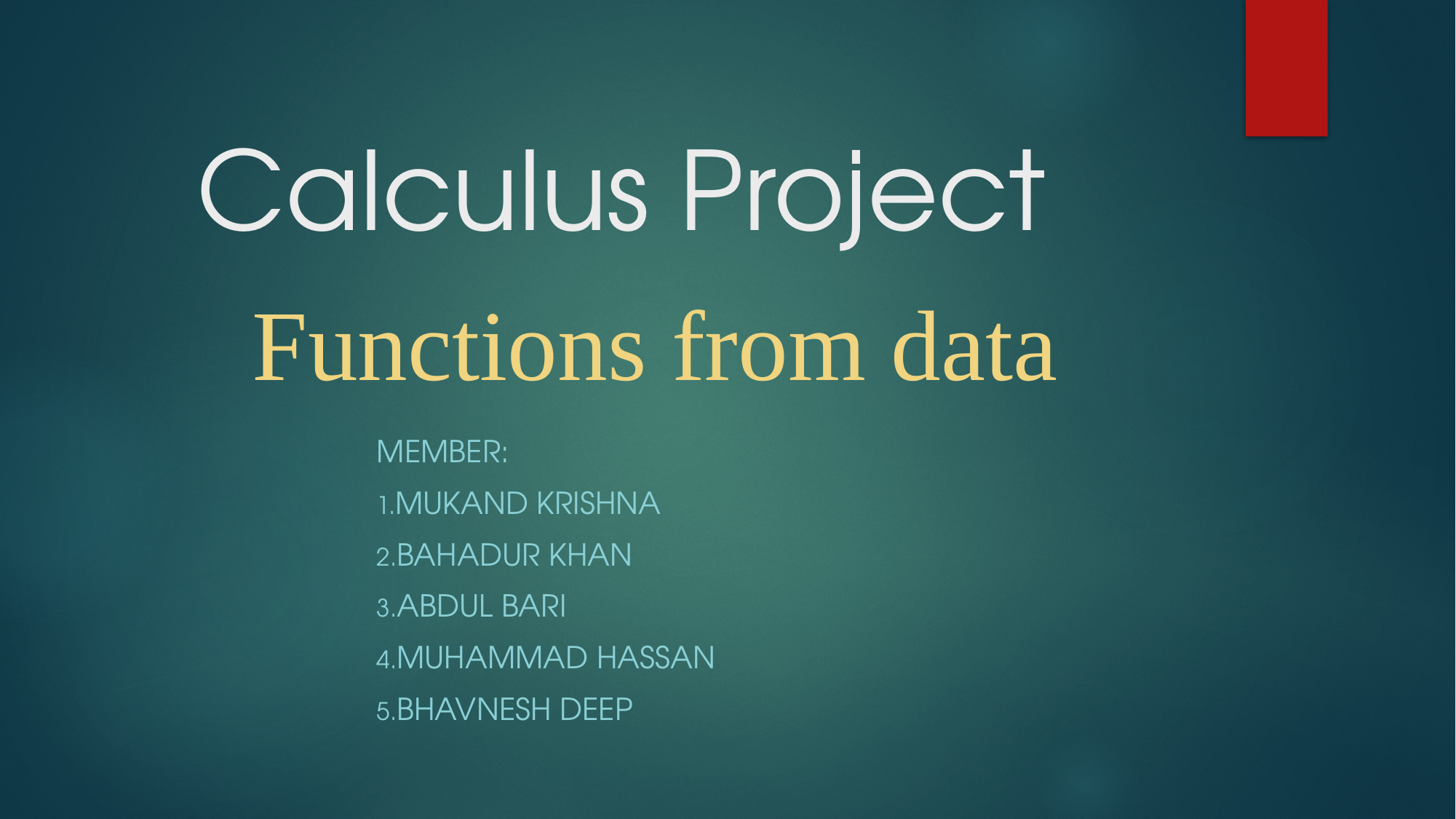

# Calculus Project
Functions from data
Member:
Mukand Krishna
Bahadur Khan
Abdul Bari
Muhammad Hassan
Bhavnesh Deep